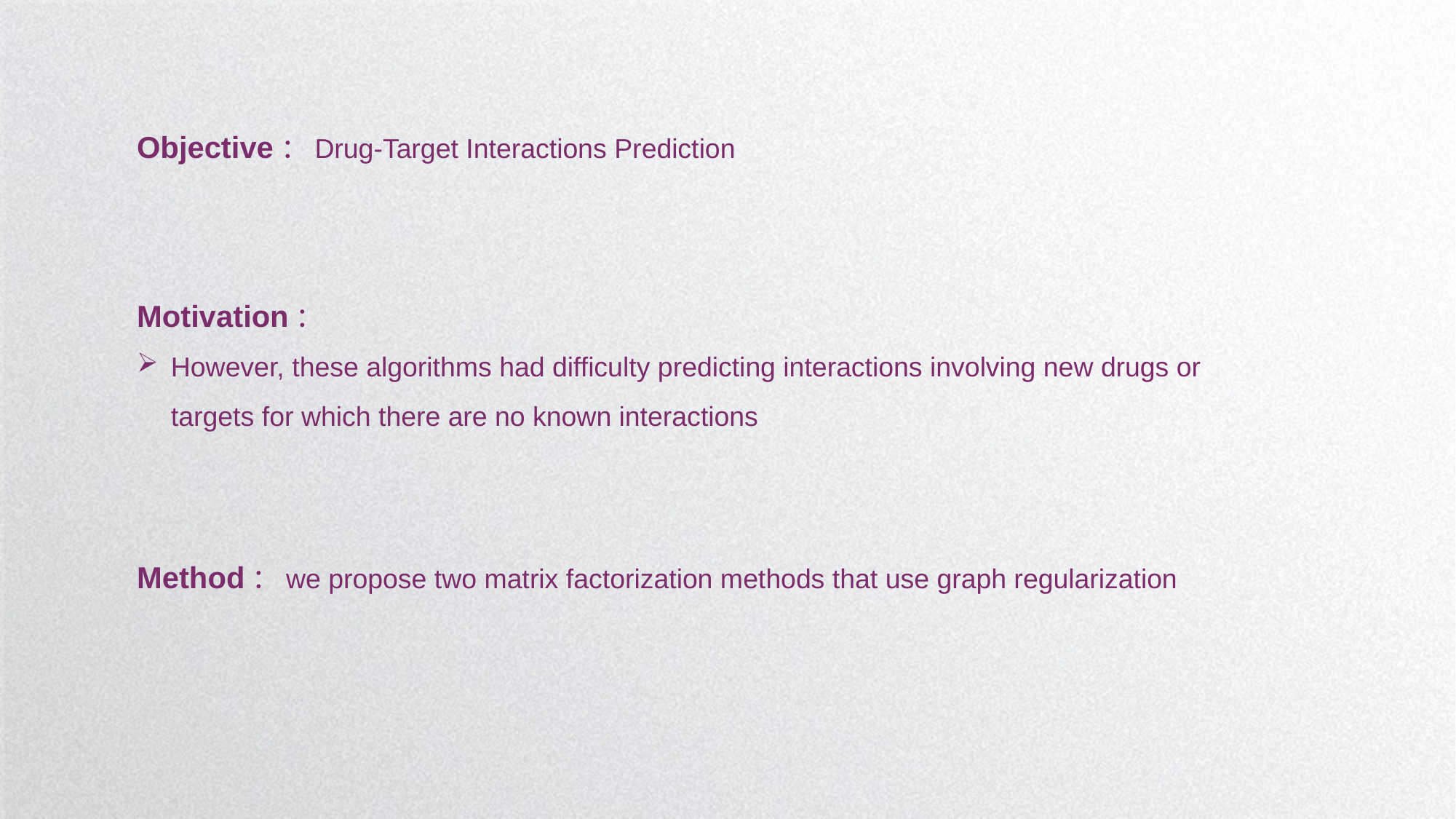

Objective：Drug-Target Interactions Prediction
Motivation：
However, these algorithms had difficulty predicting interactions involving new drugs or targets for which there are no known interactions
Method：we propose two matrix factorization methods that use graph regularization